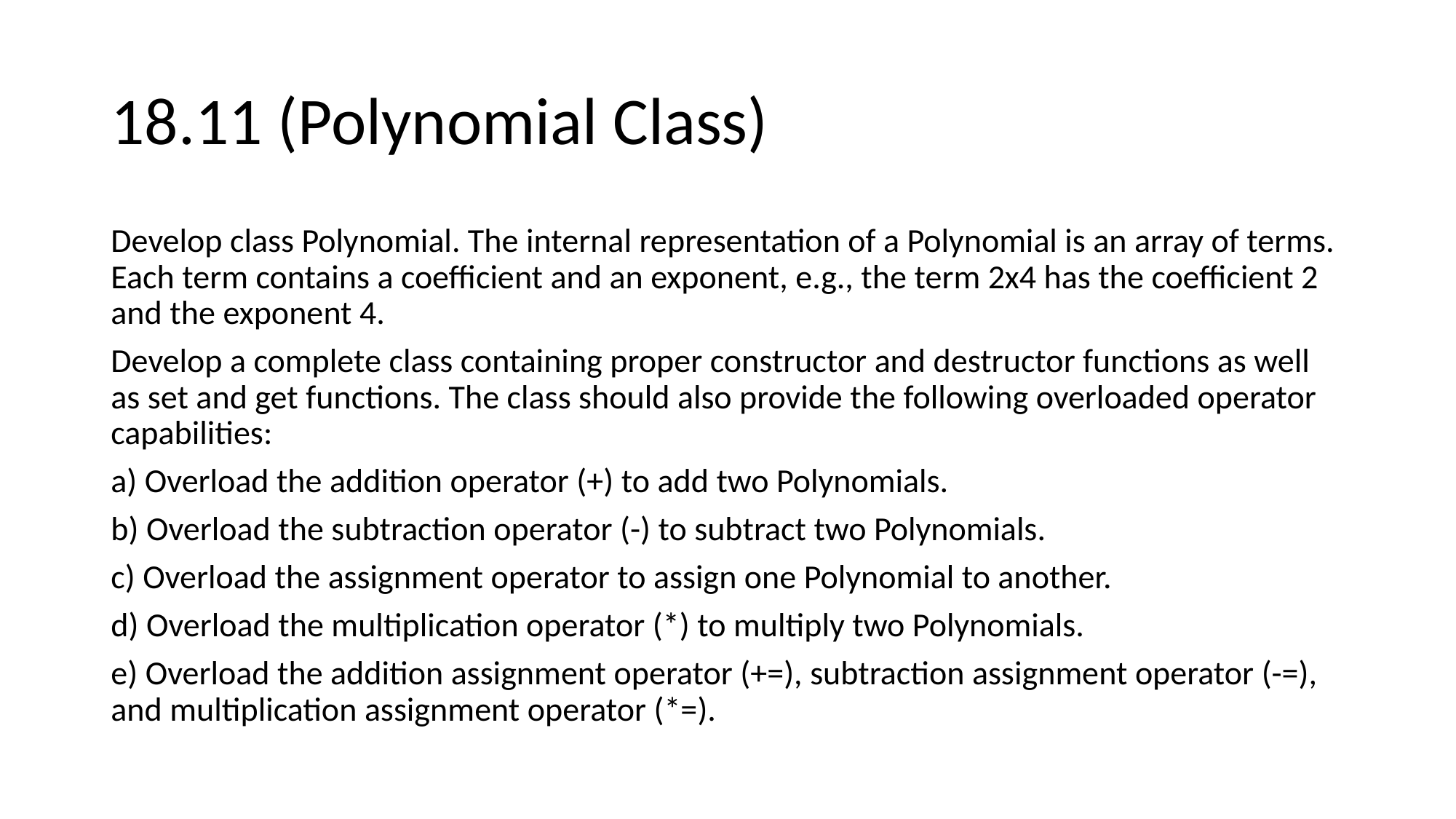

# 18.11 (Polynomial Class)
Develop class Polynomial. The internal representation of a Polynomial is an array of terms. Each term contains a coefficient and an exponent, e.g., the term 2x4 has the coefficient 2 and the exponent 4.
Develop a complete class containing proper constructor and destructor functions as well as set and get functions. The class should also provide the following overloaded operator capabilities:
a) Overload the addition operator (+) to add two Polynomials.
b) Overload the subtraction operator (-) to subtract two Polynomials.
c) Overload the assignment operator to assign one Polynomial to another.
d) Overload the multiplication operator (*) to multiply two Polynomials.
e) Overload the addition assignment operator (+=), subtraction assignment operator (-=), and multiplication assignment operator (*=).